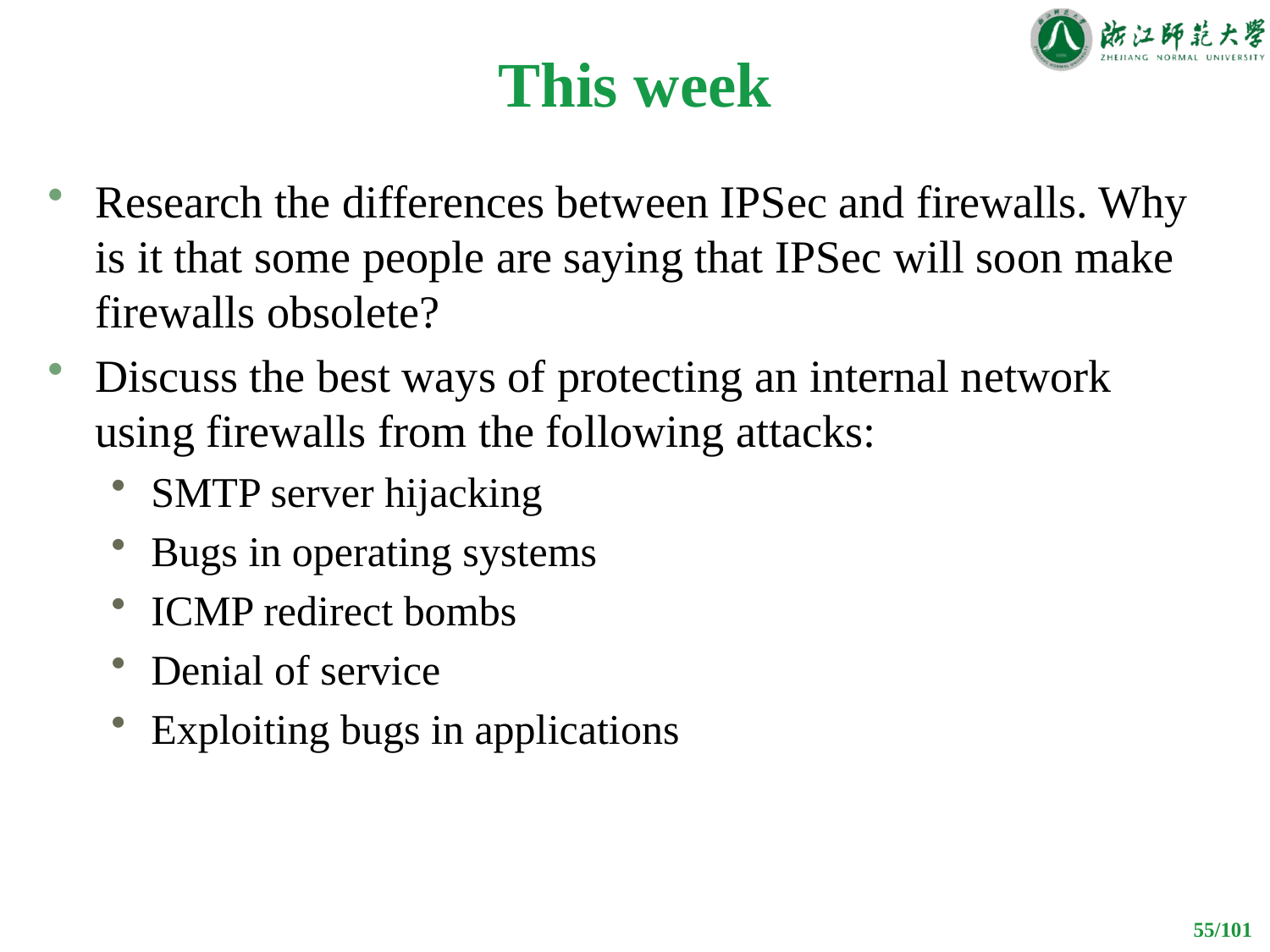

# This week
Research the differences between IPSec and firewalls. Why is it that some people are saying that IPSec will soon make firewalls obsolete?
Discuss the best ways of protecting an internal network using firewalls from the following attacks:
SMTP server hijacking
Bugs in operating systems
ICMP redirect bombs
Denial of service
Exploiting bugs in applications